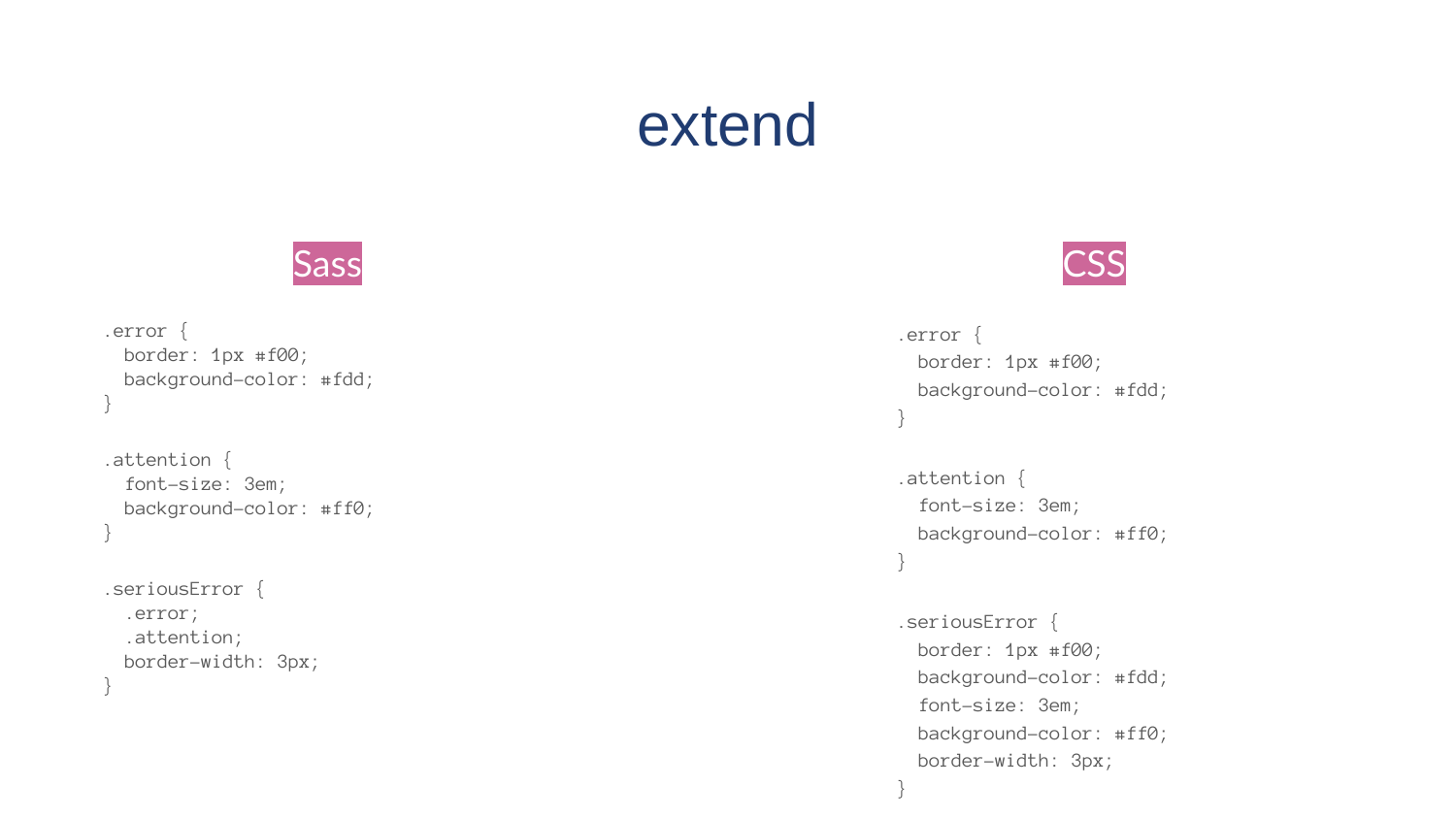

# extend
Sass
.error {
  border: 1px #f00;
  background-color: #fdd;
}
.attention {
  font-size: 3em;
  background-color: #ff0;
}
.seriousError {
  .error;
  .attention;
  border-width: 3px;
}

CSS
.error {
  border: 1px #f00;
  background-color: #fdd;
}
.attention {
  font-size: 3em;
  background-color: #ff0;
}
.seriousError {
  border: 1px #f00;
  background-color: #fdd;
  font-size: 3em;
  background-color: #ff0;
  border-width: 3px;
}